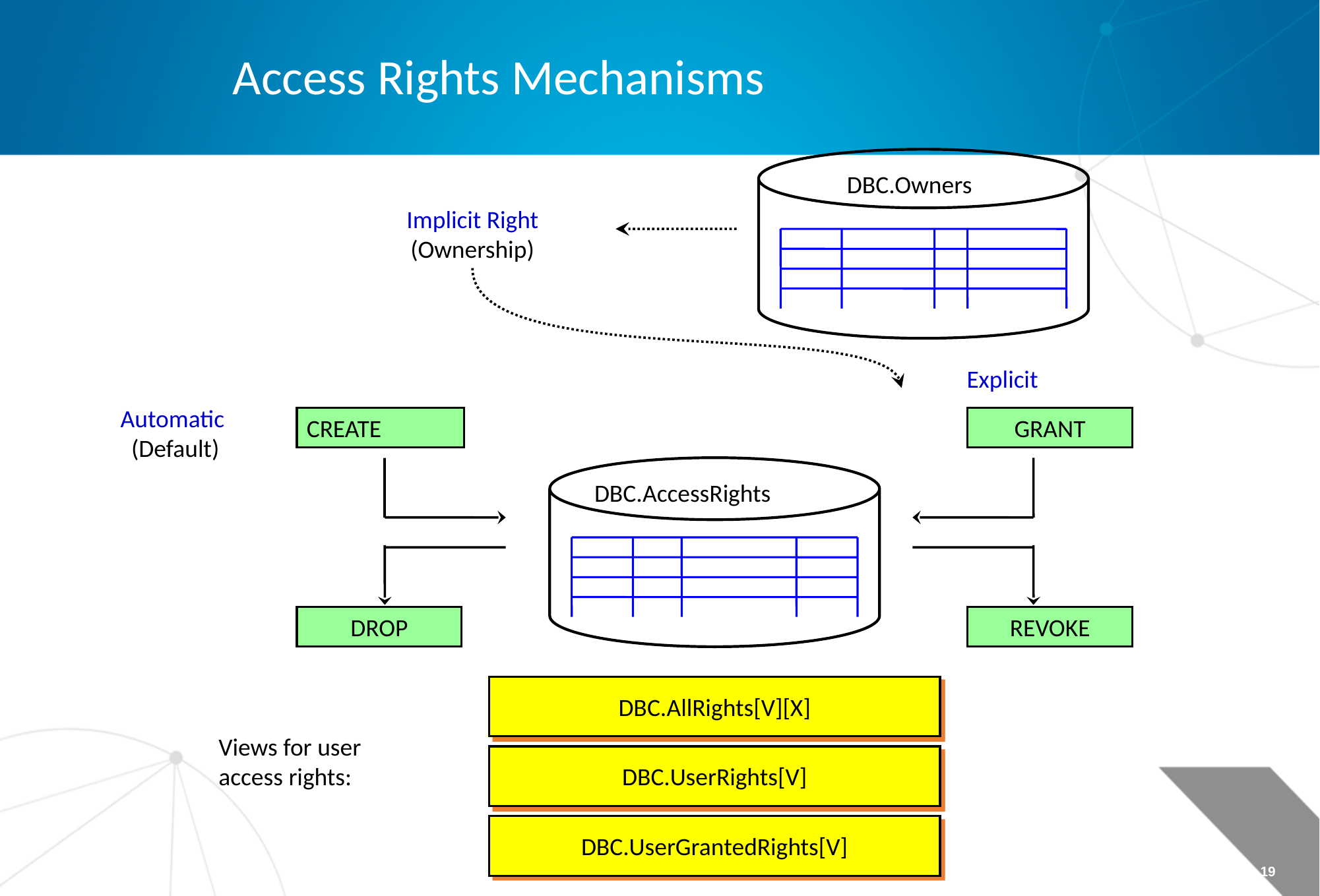

Access Rights Mechanisms

DBC.Owners

Implicit Right
(Ownership)

Explicit
Automatic
(Default)
CREATE
GRANT

DBC.AccessRights

DROP
REVOKE

DBC.AllRights[V][X]
Views for user
access rights:

DBC.UserRights[V]

DBC.UserGrantedRights[V]
Page 19